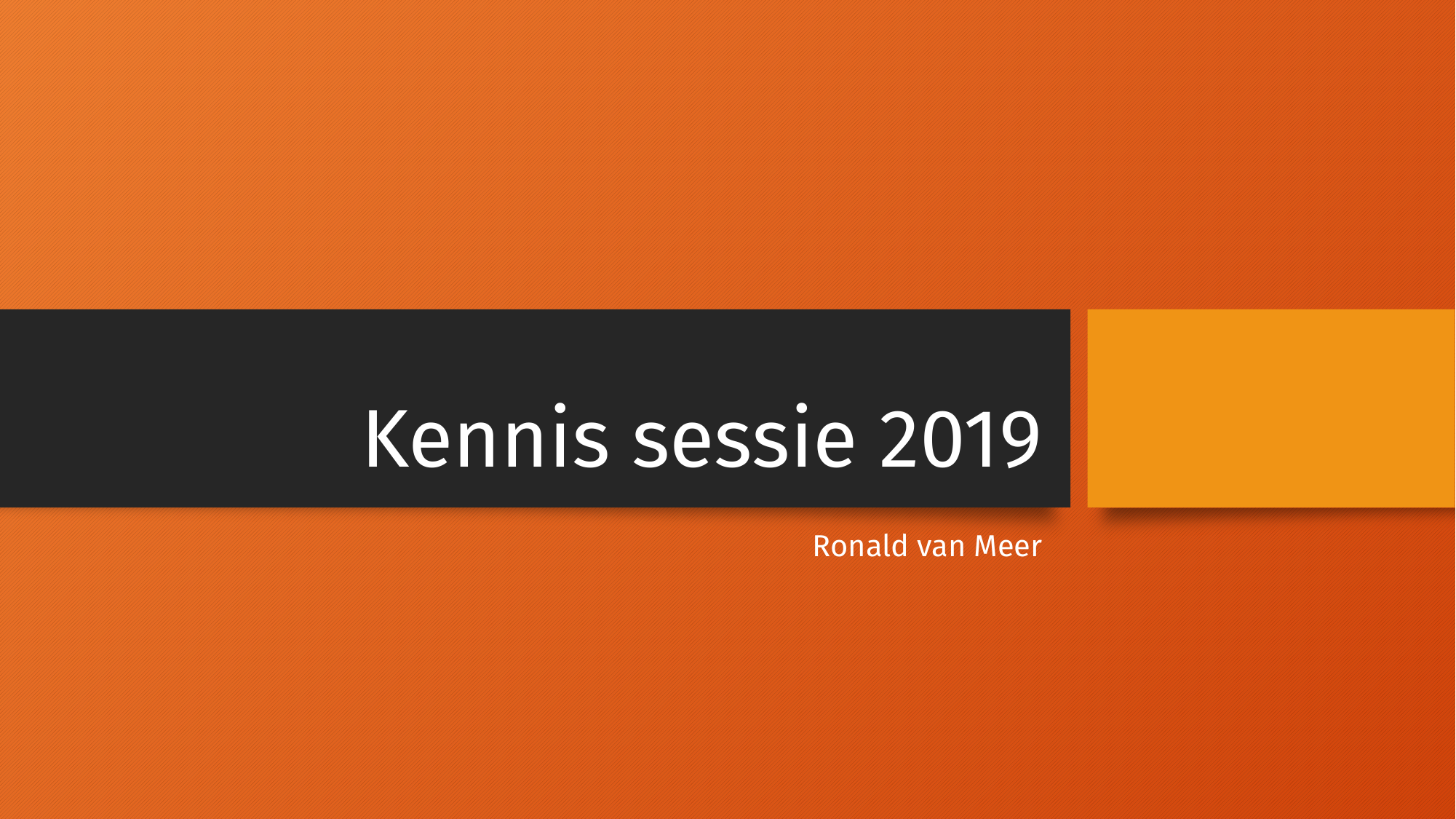

# Kennis sessie 2019
Ronald van Meer